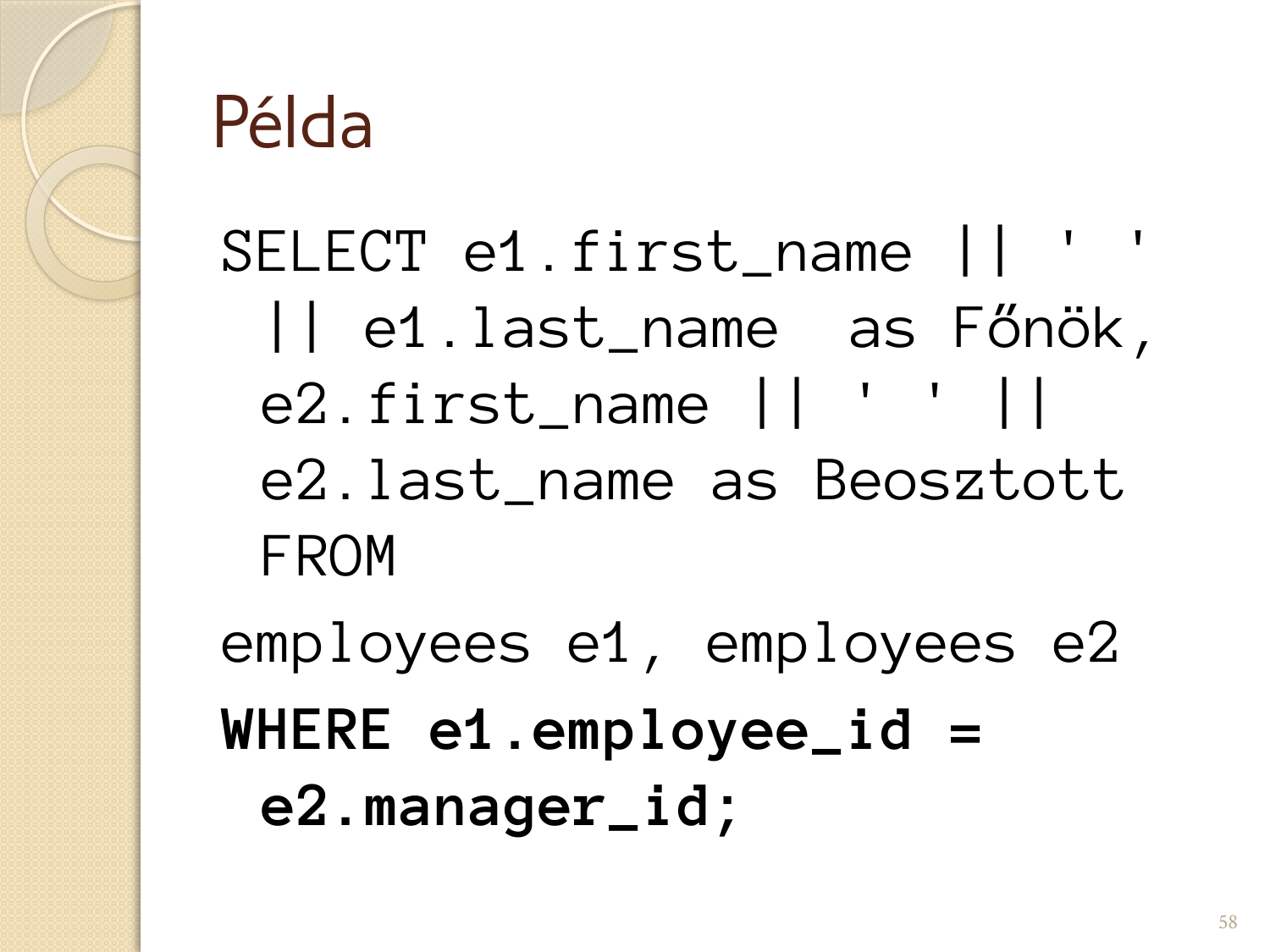

# Példa
SELECT e1.first_name || ' ' || e1.last_name  as Főnök, e2.first_name || ' ' || e2.last_name as Beosztott FROM
employees e1, employees e2
WHERE e1.employee_id = e2.manager_id;
58